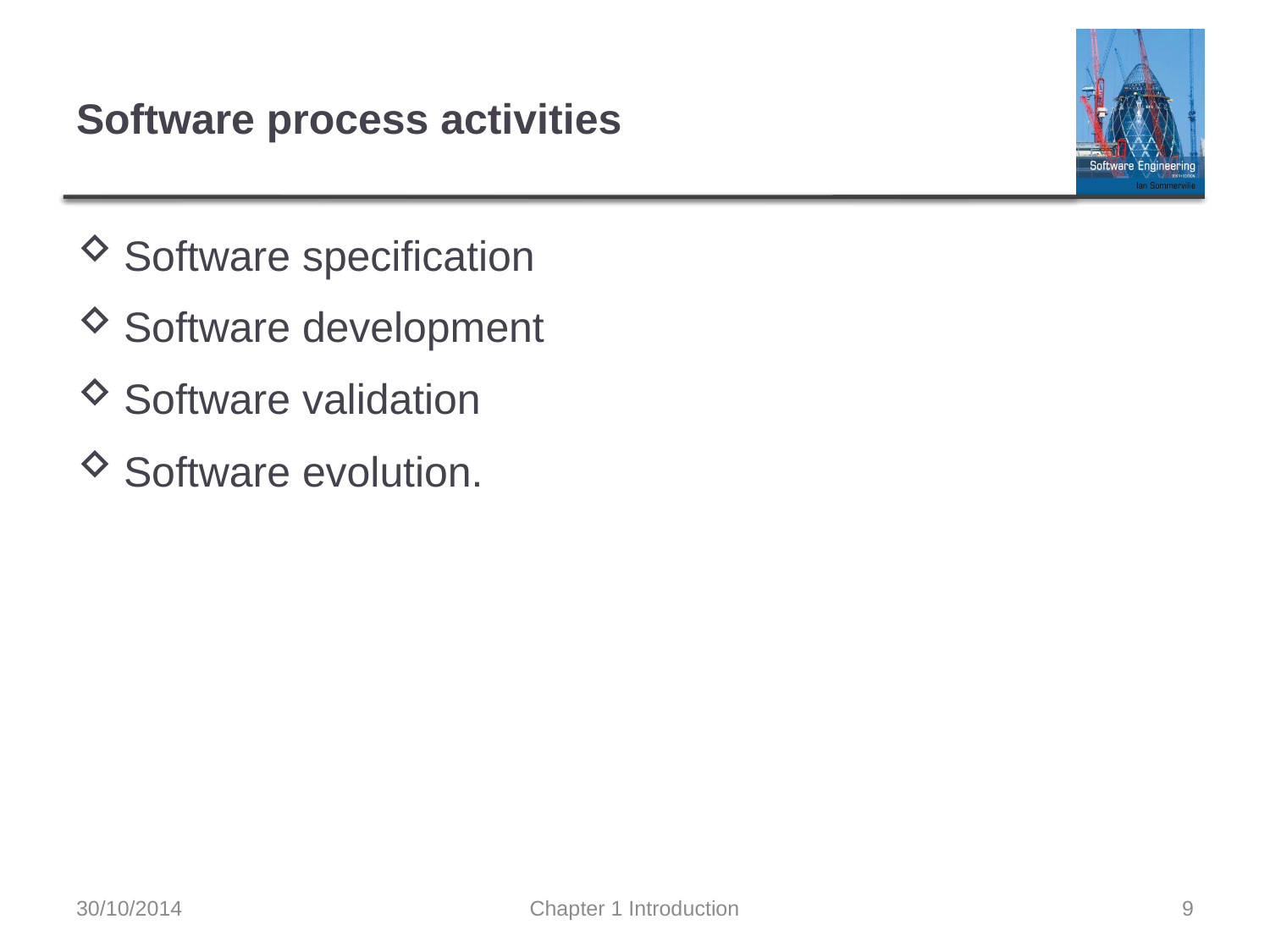

# Software process activities
Software specification
Software development
Software validation
Software evolution.
30/10/2014
Chapter 1 Introduction
9